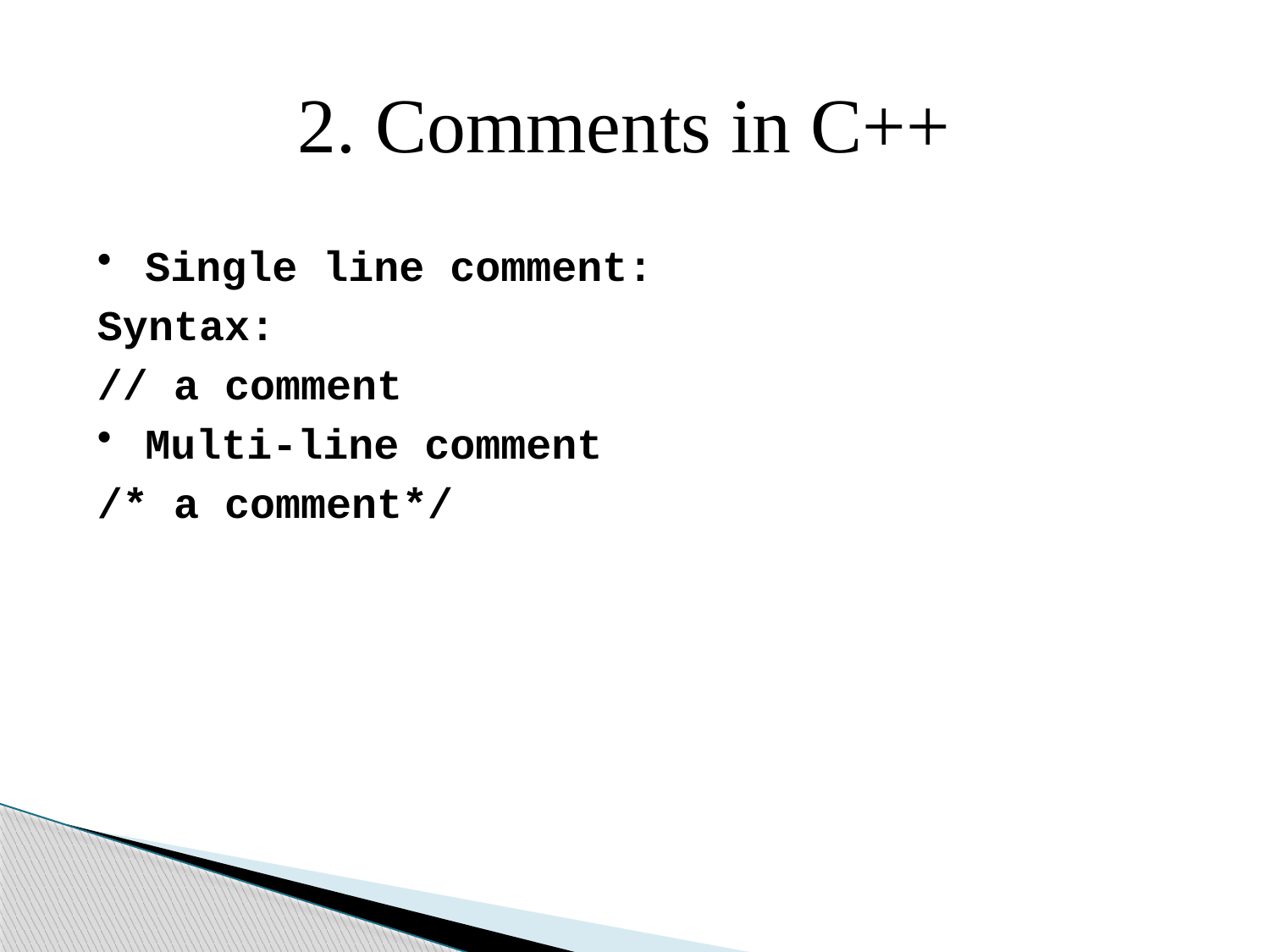

2. Comments in C++
Single line comment:
Syntax:
// a comment
Multi-line comment
/* a comment*/